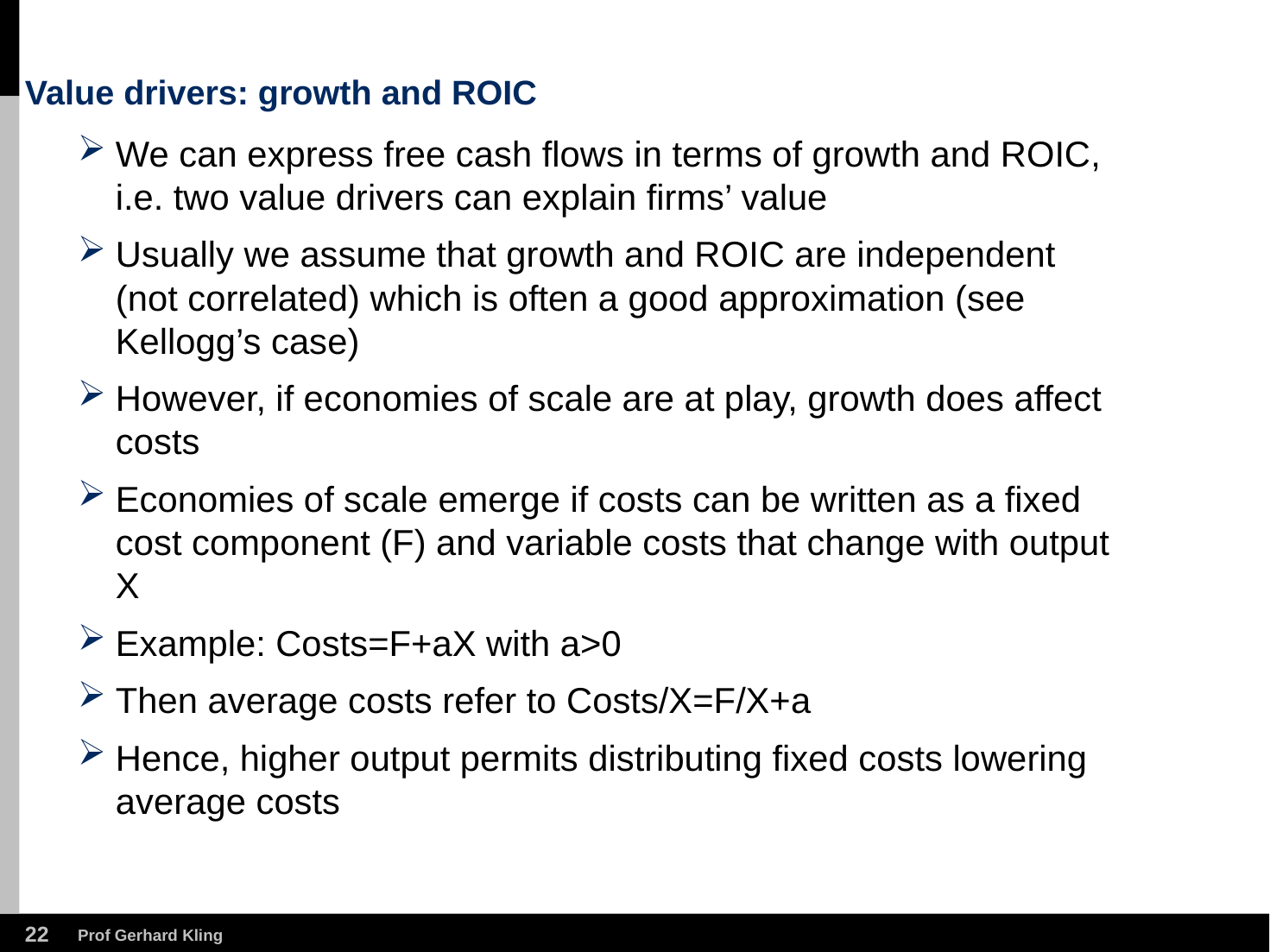

# Value drivers: growth and ROIC
We can express free cash flows in terms of growth and ROIC, i.e. two value drivers can explain firms’ value
Usually we assume that growth and ROIC are independent (not correlated) which is often a good approximation (see Kellogg’s case)
However, if economies of scale are at play, growth does affect costs
Economies of scale emerge if costs can be written as a fixed cost component (F) and variable costs that change with output X
Example: Costs=F+aX with a>0
Then average costs refer to Costs/X=F/X+a
Hence, higher output permits distributing fixed costs lowering average costs

22
Prof Gerhard Kling